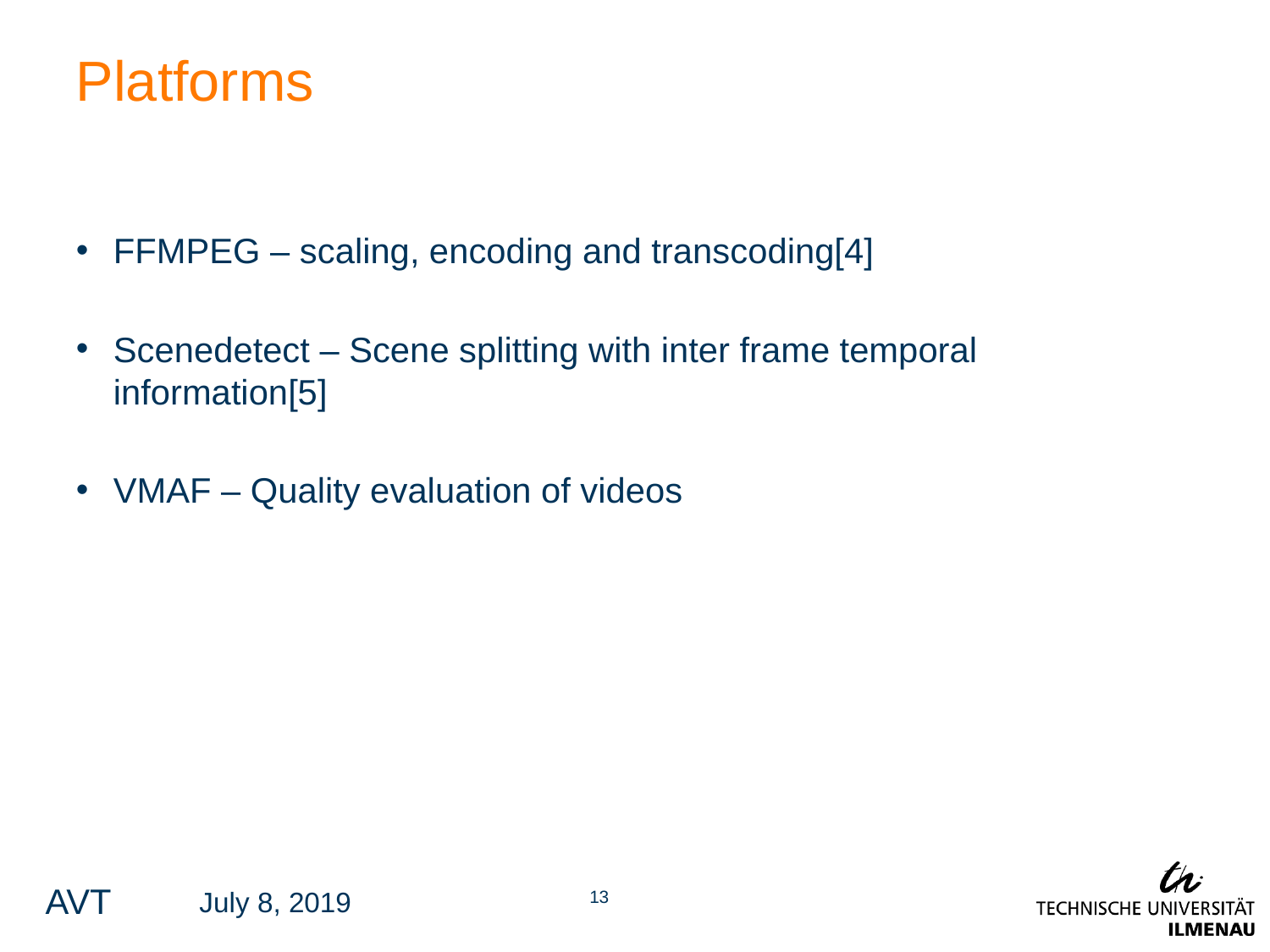

# Platforms
FFMPEG – scaling, encoding and transcoding[4]

Scenedetect – Scene splitting with inter frame temporal information[5]

VMAF – Quality evaluation of videos

July 8, 2019
13